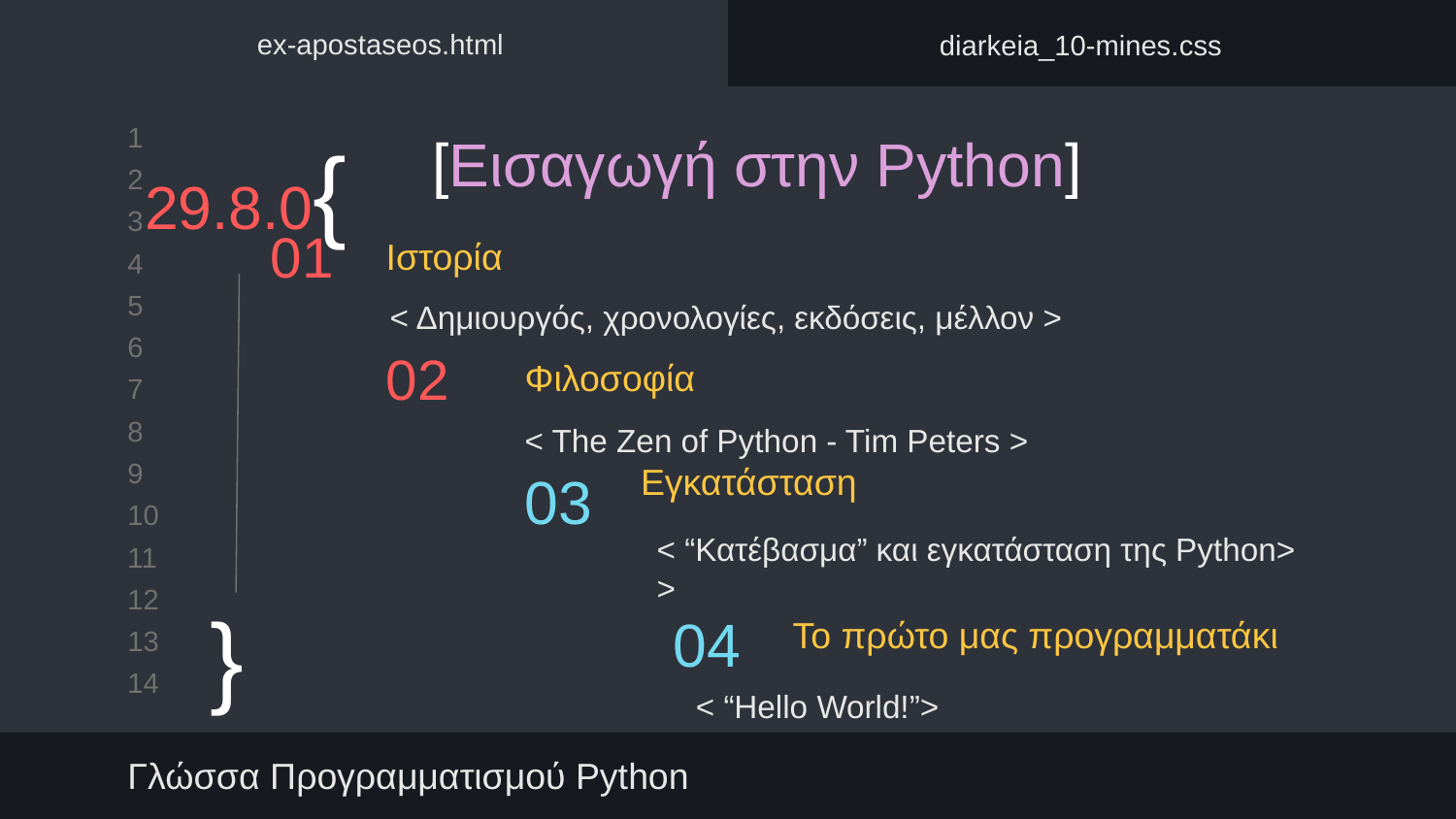

ex-apostaseos.html
diarkeia_10-mines.css
[Εισαγωγή στην Python]
29.8.0{
# 01
Ιστορία
< Δημιουργός, χρονολογίες, εκδόσεις, μέλλον >
Φιλοσοφία
02
< The Zen of Python - Tim Peters >
03
Εγκατάσταση

< “Κατέβασμα” και εγκατάσταση της Python>
>
04
}
Το πρώτο μας προγραμματάκι
< “Hello World!”>
Γλώσσα Προγραμματισμού Python